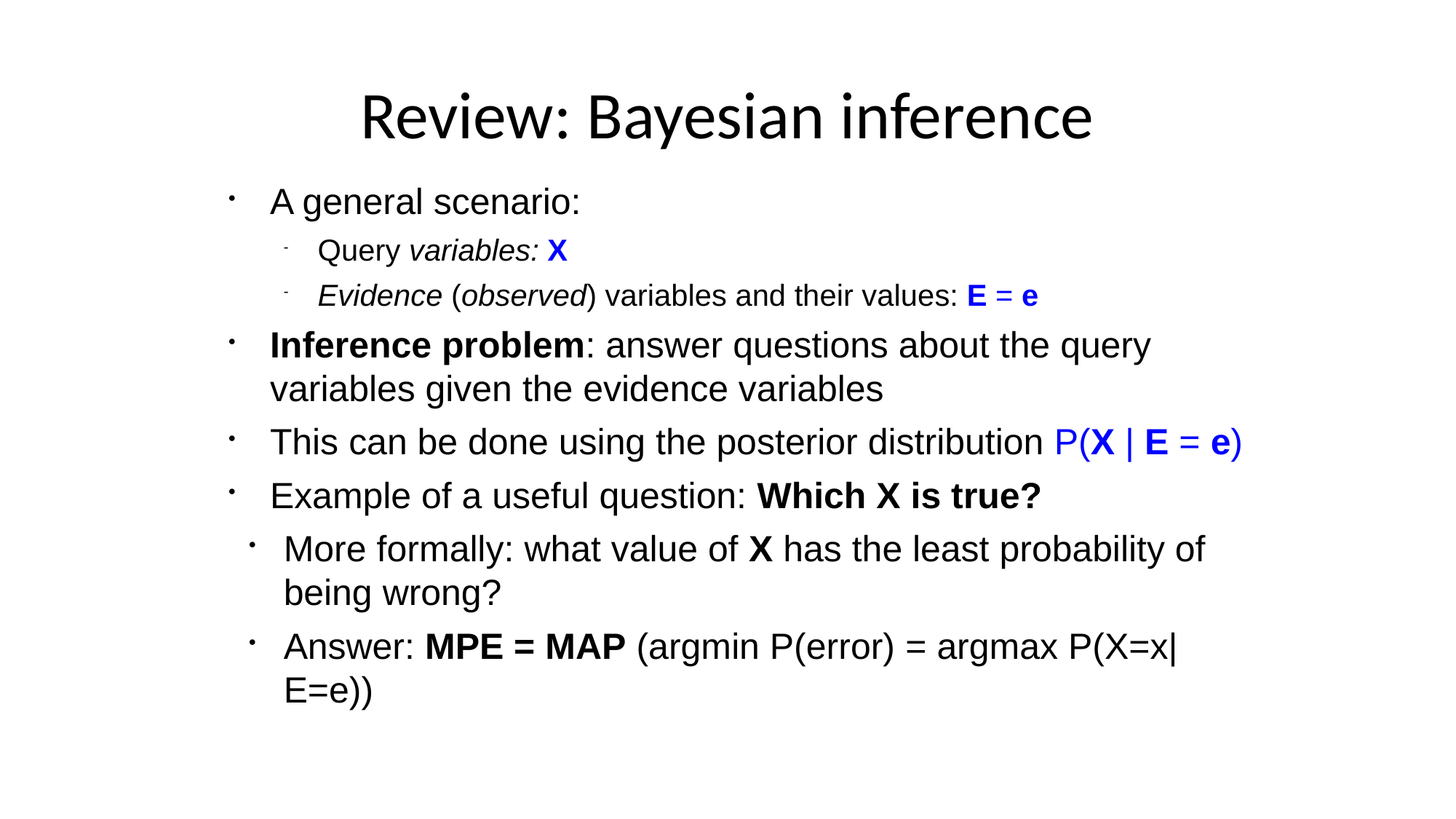

# Review: Bayesian inference
A general scenario:
Query variables: X
Evidence (observed) variables and their values: E = e
Inference problem: answer questions about the query variables given the evidence variables
This can be done using the posterior distribution P(X | E = e)
Example of a useful question: Which X is true?
More formally: what value of X has the least probability of being wrong?
Answer: MPE = MAP (argmin P(error) = argmax P(X=x|E=e))